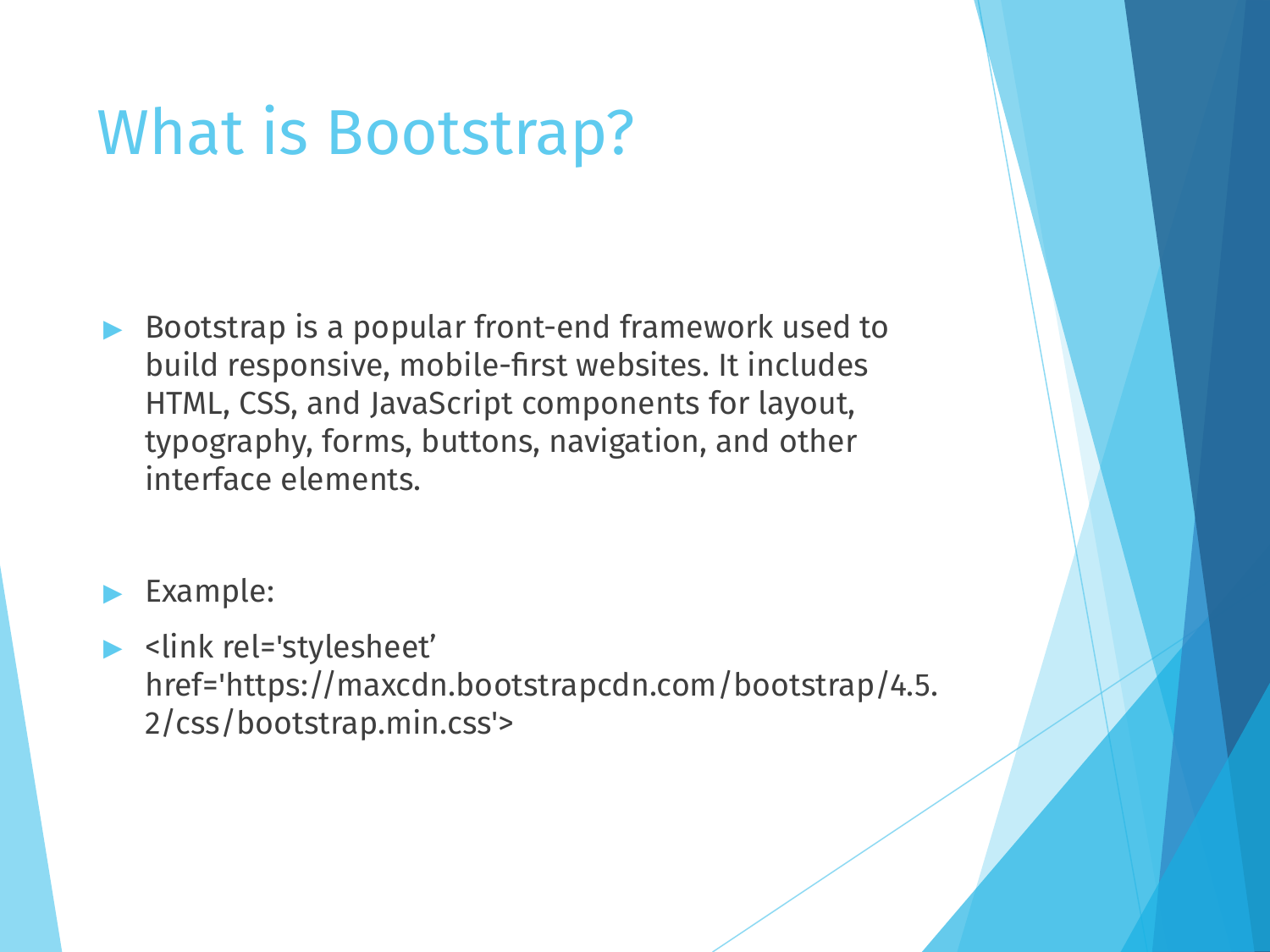

# What is Bootstrap?
Bootstrap is a popular front-end framework used to build responsive, mobile-first websites. It includes HTML, CSS, and JavaScript components for layout, typography, forms, buttons, navigation, and other interface elements.

Example:
<link rel='stylesheet’ href='https://maxcdn.bootstrapcdn.com/bootstrap/4.5.2/css/bootstrap.min.css'>